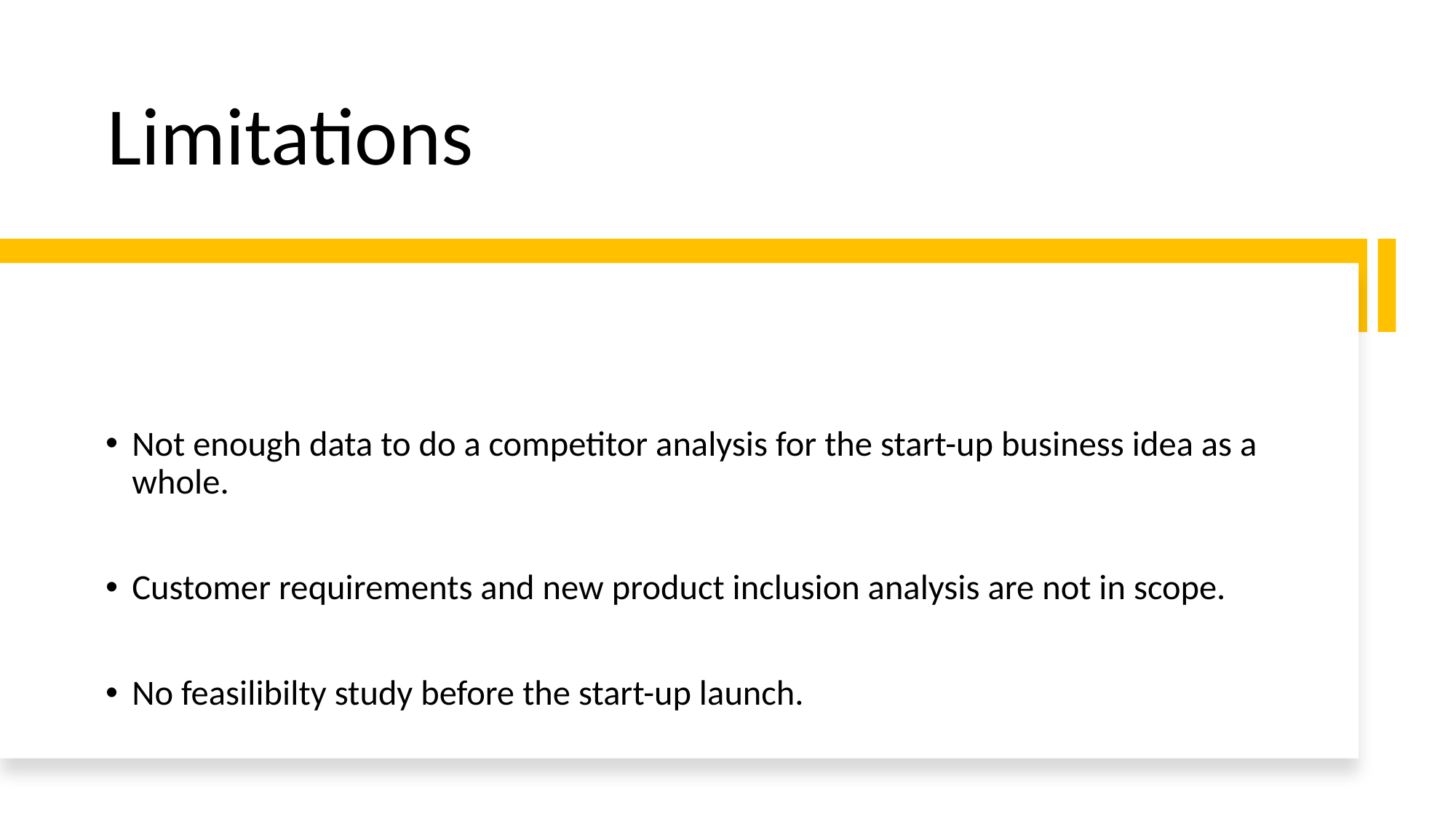

# Limitations

Not enough data to do a competitor analysis for the start-up business idea as a whole.

Customer requirements and new product inclusion analysis are not in scope.

No feasilibilty study before the start-up launch.